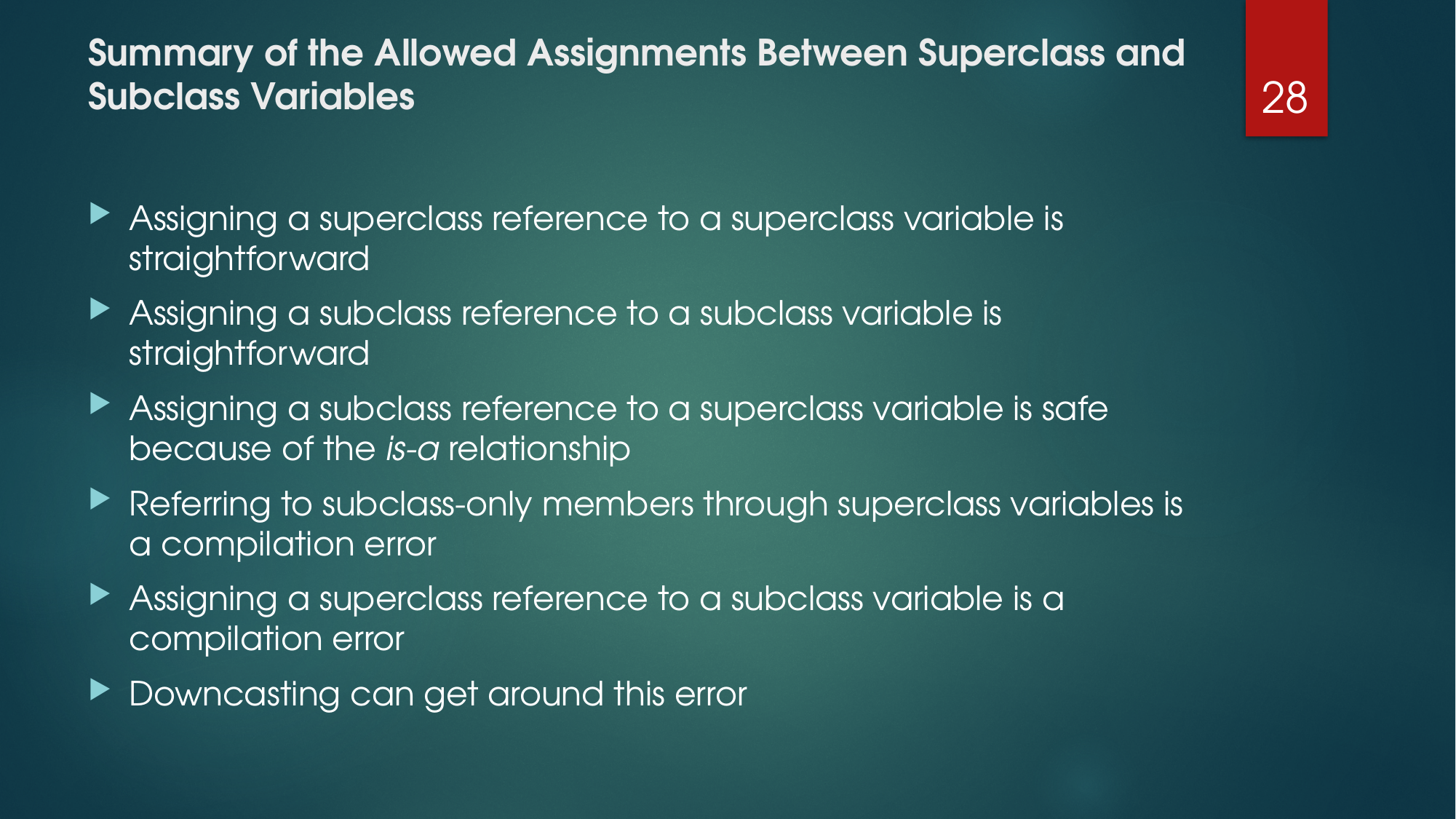

# Summary of the Allowed Assignments Between Superclass and Subclass Variables
28
Assigning a superclass reference to a superclass variable is straightforward
Assigning a subclass reference to a subclass variable is straightforward
Assigning a subclass reference to a superclass variable is safe because of the is-a relationship
Referring to subclass-only members through superclass variables is a compilation error
Assigning a superclass reference to a subclass variable is a compilation error
Downcasting can get around this error